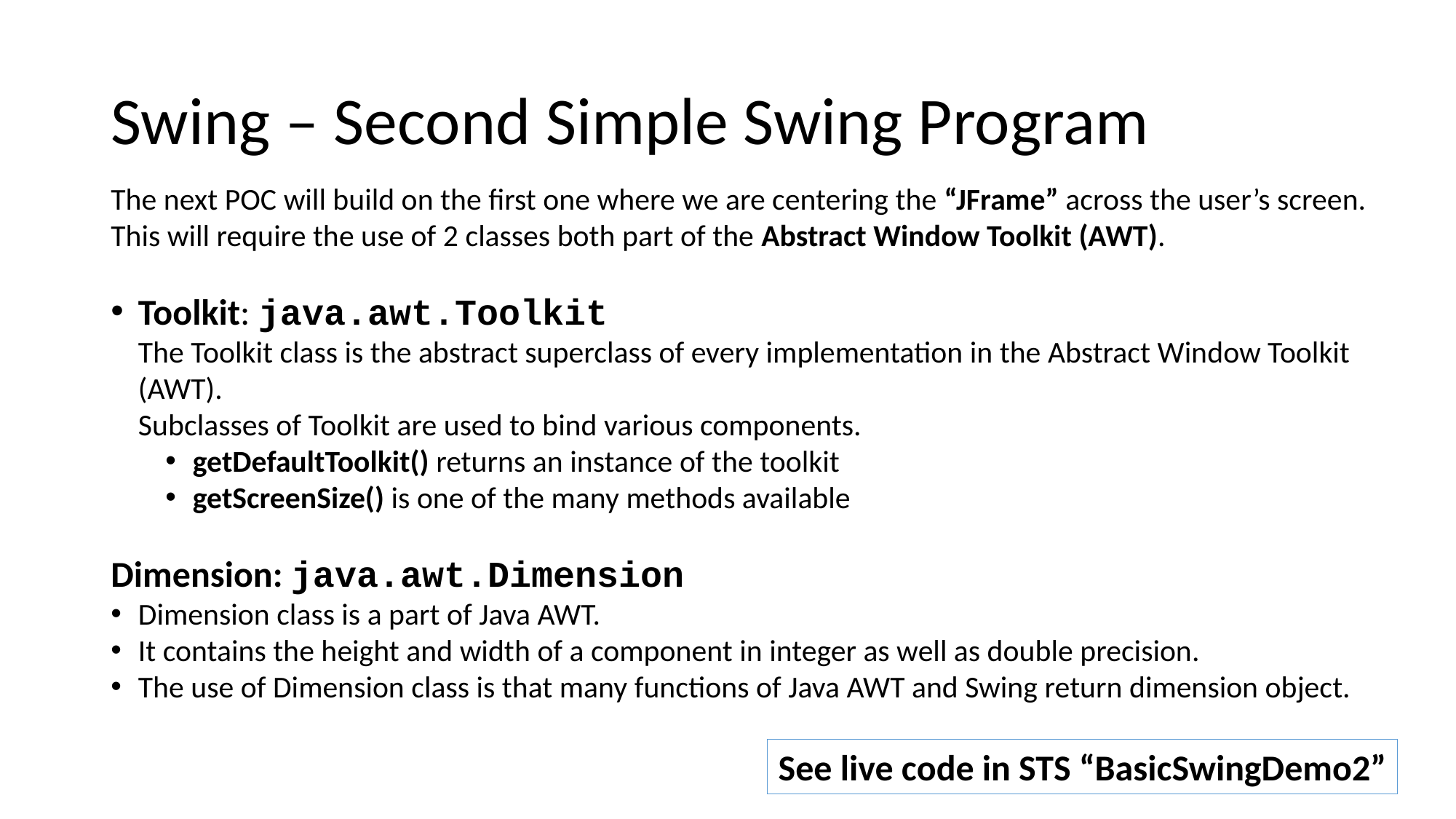

# Swing – Second Simple Swing Program
The next POC will build on the first one where we are centering the “JFrame” across the user’s screen.
This will require the use of 2 classes both part of the Abstract Window Toolkit (AWT).
Toolkit: java.awt.Toolkit
The Toolkit class is the abstract superclass of every implementation in the Abstract Window Toolkit (AWT).
Subclasses of Toolkit are used to bind various components.
getDefaultToolkit() returns an instance of the toolkit
getScreenSize() is one of the many methods available

Dimension: java.awt.Dimension
Dimension class is a part of Java AWT.
It contains the height and width of a component in integer as well as double precision.
The use of Dimension class is that many functions of Java AWT and Swing return dimension object.
See live code in STS “BasicSwingDemo2”